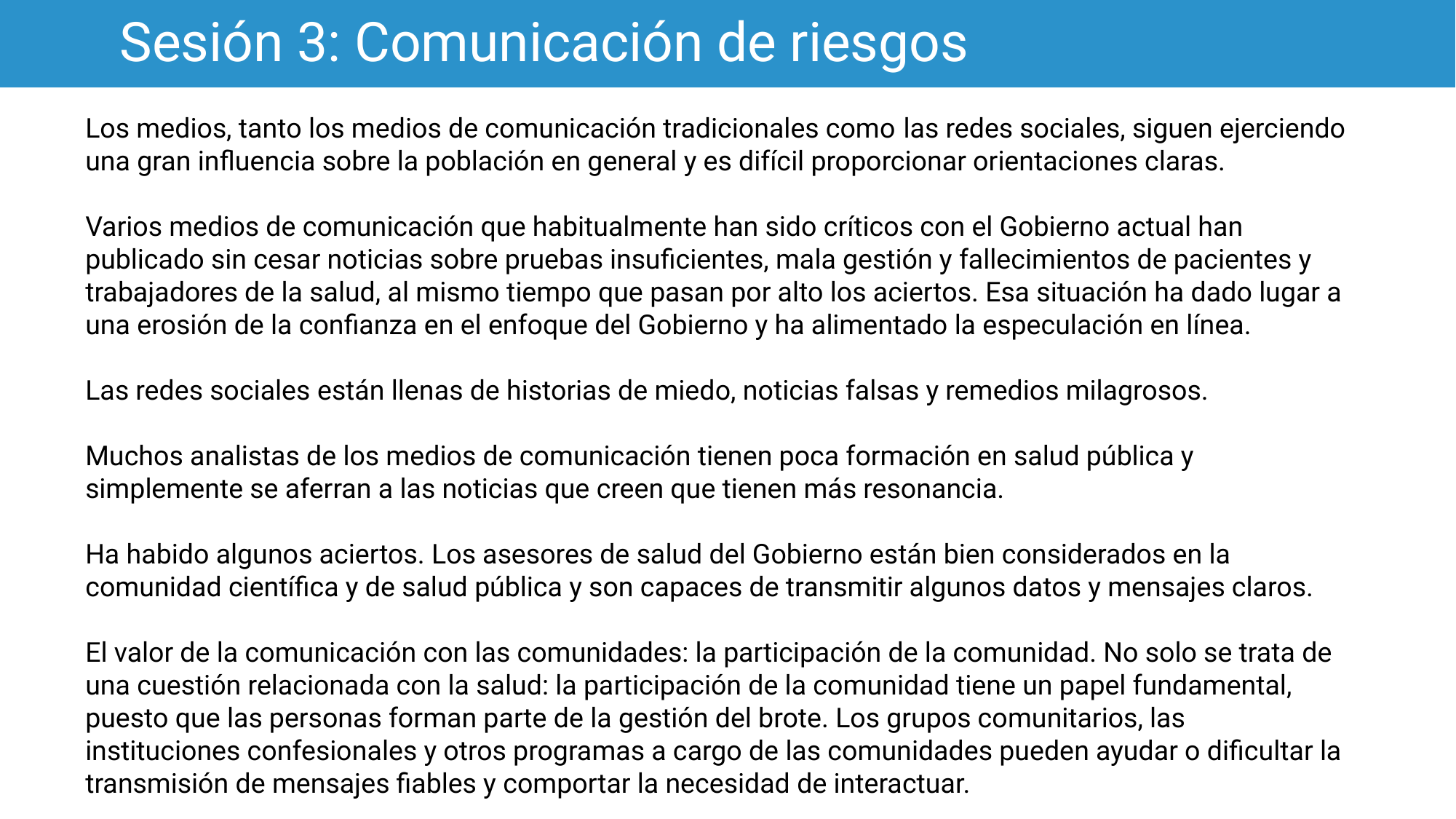

Sesión 3: Comunicación de riesgos
Los medios, tanto los medios de comunicación tradicionales como las redes sociales, siguen ejerciendo una gran influencia sobre la población en general y es difícil proporcionar orientaciones claras.

Varios medios de comunicación que habitualmente han sido críticos con el Gobierno actual han publicado sin cesar noticias sobre pruebas insuficientes, mala gestión y fallecimientos de pacientes y trabajadores de la salud, al mismo tiempo que pasan por alto los aciertos. Esa situación ha dado lugar a una erosión de la confianza en el enfoque del Gobierno y ha alimentado la especulación en línea.

Las redes sociales están llenas de historias de miedo, noticias falsas y remedios milagrosos.

Muchos analistas de los medios de comunicación tienen poca formación en salud pública y simplemente se aferran a las noticias que creen que tienen más resonancia.

Ha habido algunos aciertos. Los asesores de salud del Gobierno están bien considerados en la comunidad científica y de salud pública y son capaces de transmitir algunos datos y mensajes claros.

El valor de la comunicación con las comunidades: la participación de la comunidad. No solo se trata de una cuestión relacionada con la salud: la participación de la comunidad tiene un papel fundamental, puesto que las personas forman parte de la gestión del brote. Los grupos comunitarios, las instituciones confesionales y otros programas a cargo de las comunidades pueden ayudar o dificultar la transmisión de mensajes fiables y comportar la necesidad de interactuar.